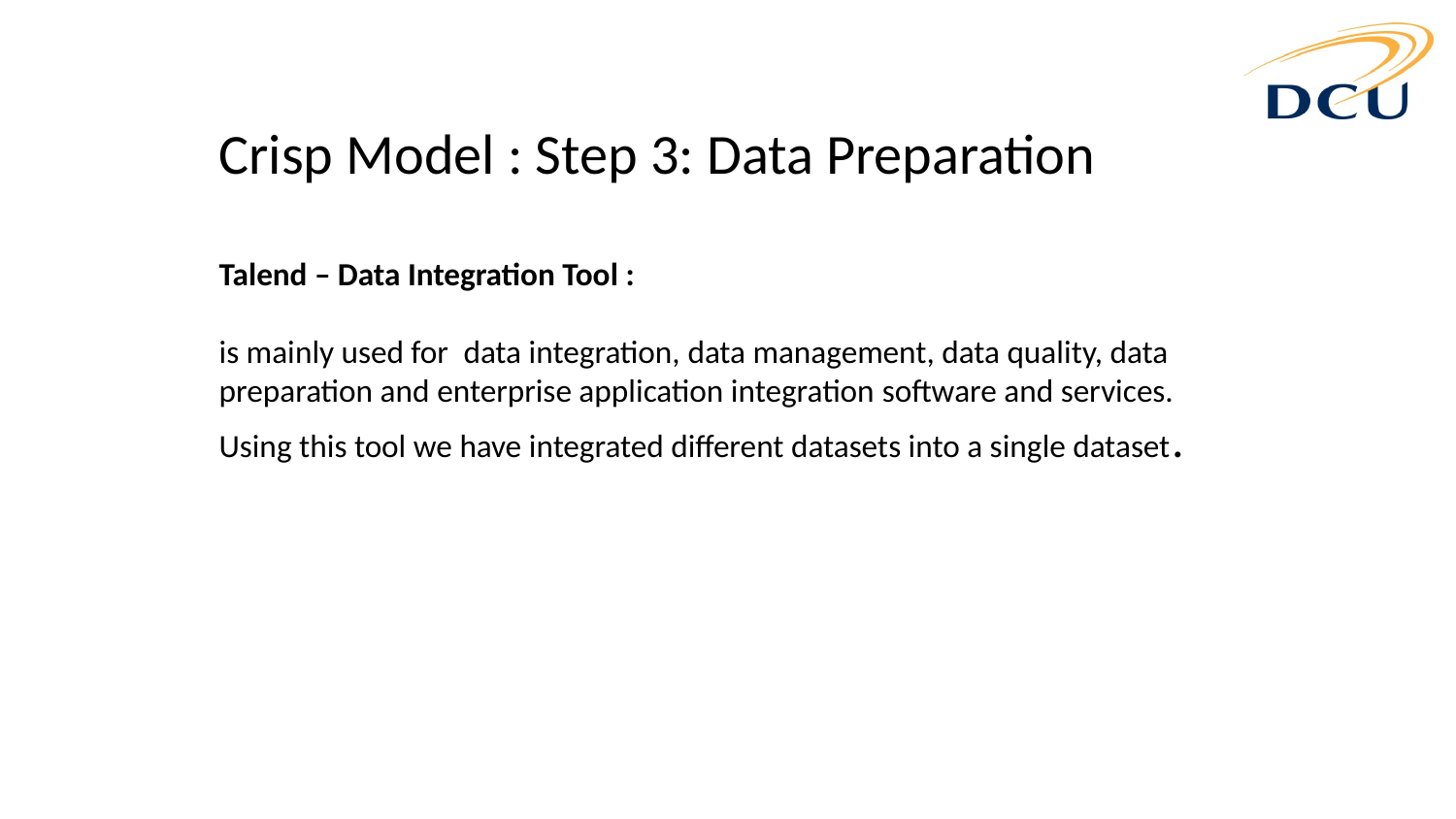

# Crisp Model : Step 3: Data Preparation Talend – Data Integration Tool : is mainly used for  data integration, data management, data quality, data preparation and enterprise application integration software and services. Using this tool we have integrated different datasets into a single dataset.